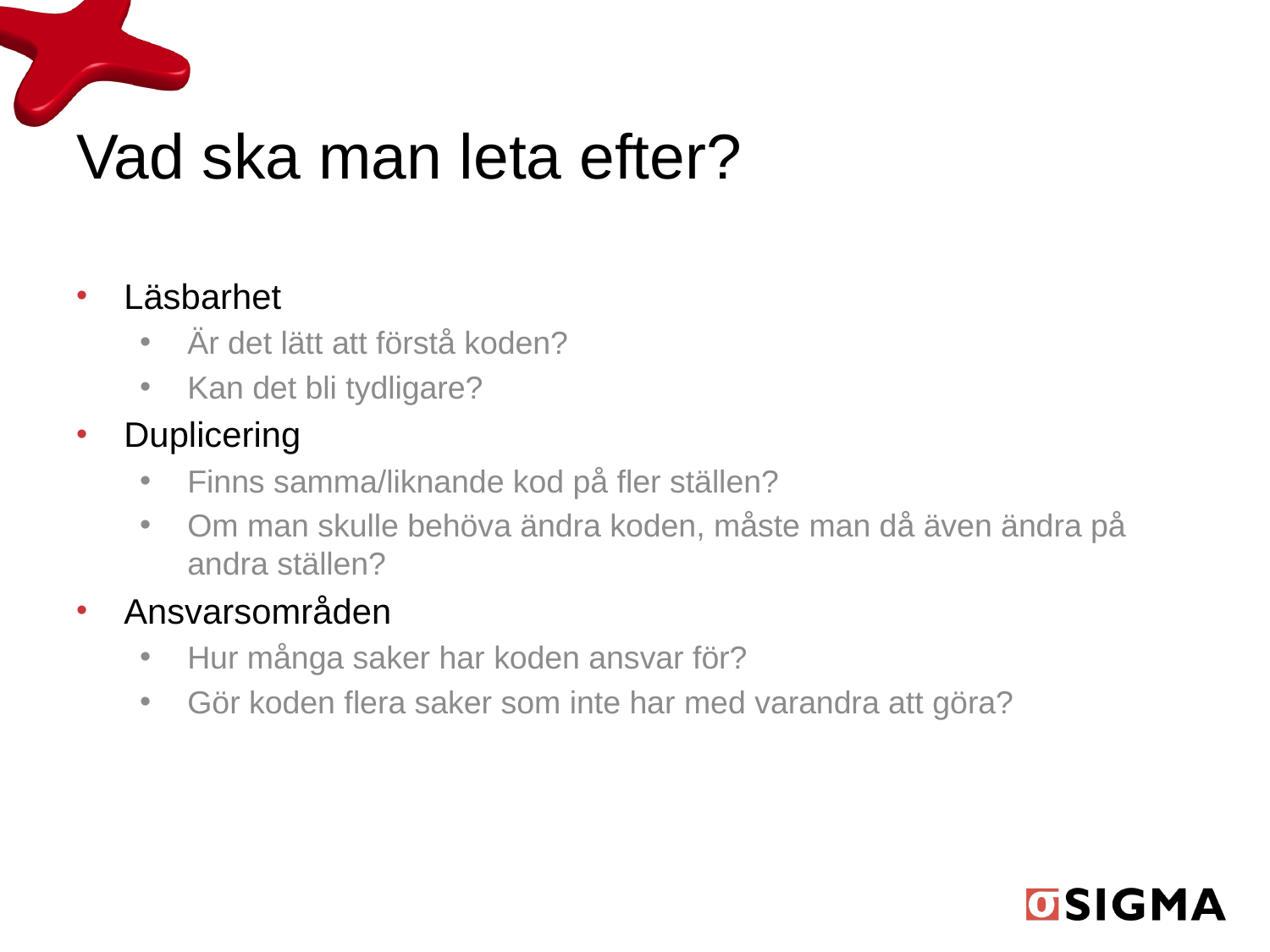

# Vad ska man leta efter?
Läsbarhet
Är det lätt att förstå koden?
Kan det bli tydligare?
Duplicering
Finns samma/liknande kod på fler ställen?
Om man skulle behöva ändra koden, måste man då även ändra på andra ställen?
Ansvarsområden
Hur många saker har koden ansvar för?
Gör koden flera saker som inte har med varandra att göra?